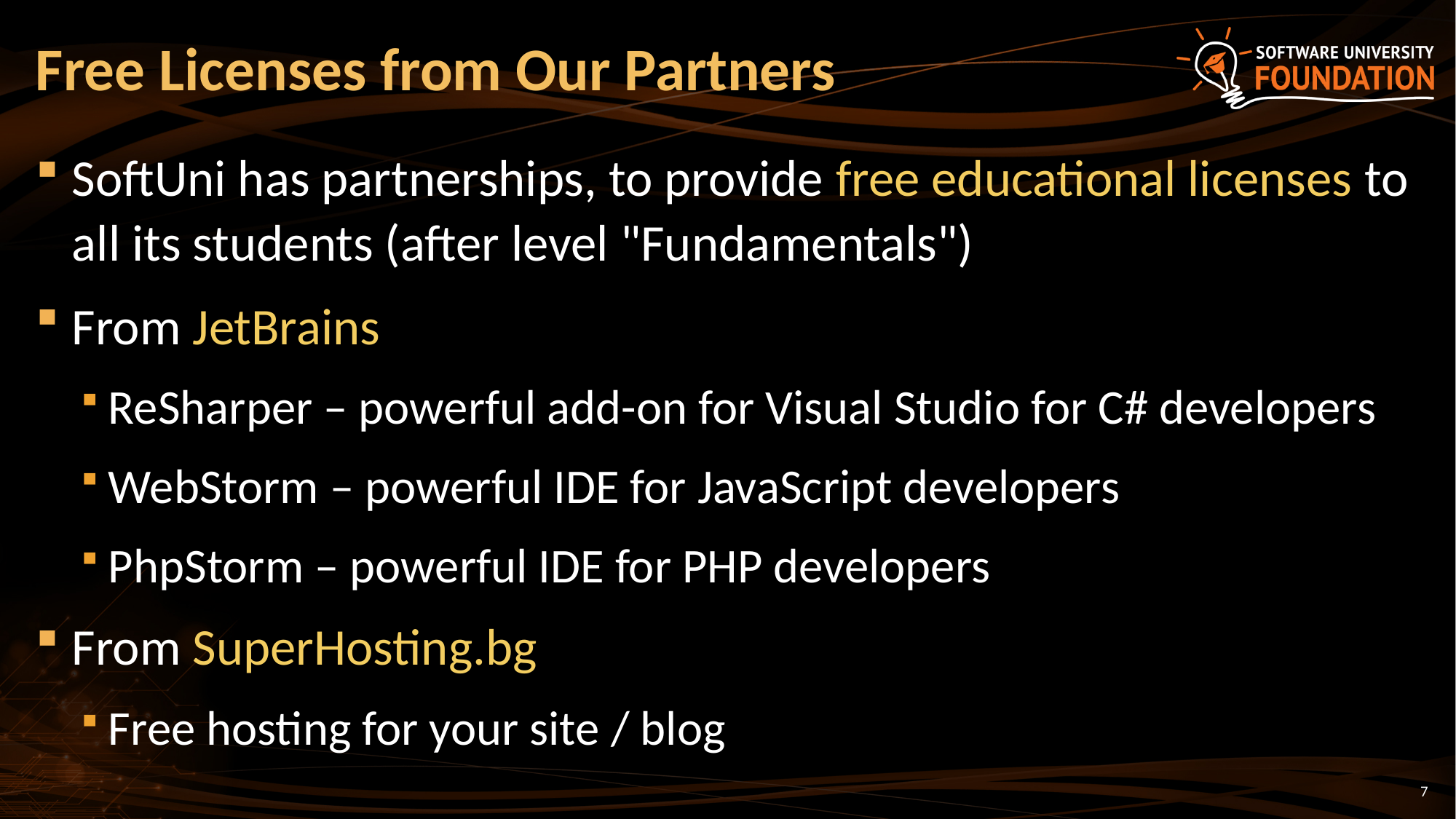

# Free Licenses from Our Partners
SoftUni has partnerships, to provide free educational licenses to all its students (after level "Fundamentals")
From JetBrains
ReSharper – powerful add-on for Visual Studio for C# developers
WebStorm – powerful IDE for JavaScript developers
PhpStorm – powerful IDE for PHP developers
From SuperHosting.bg
Free hosting for your site / blog
7